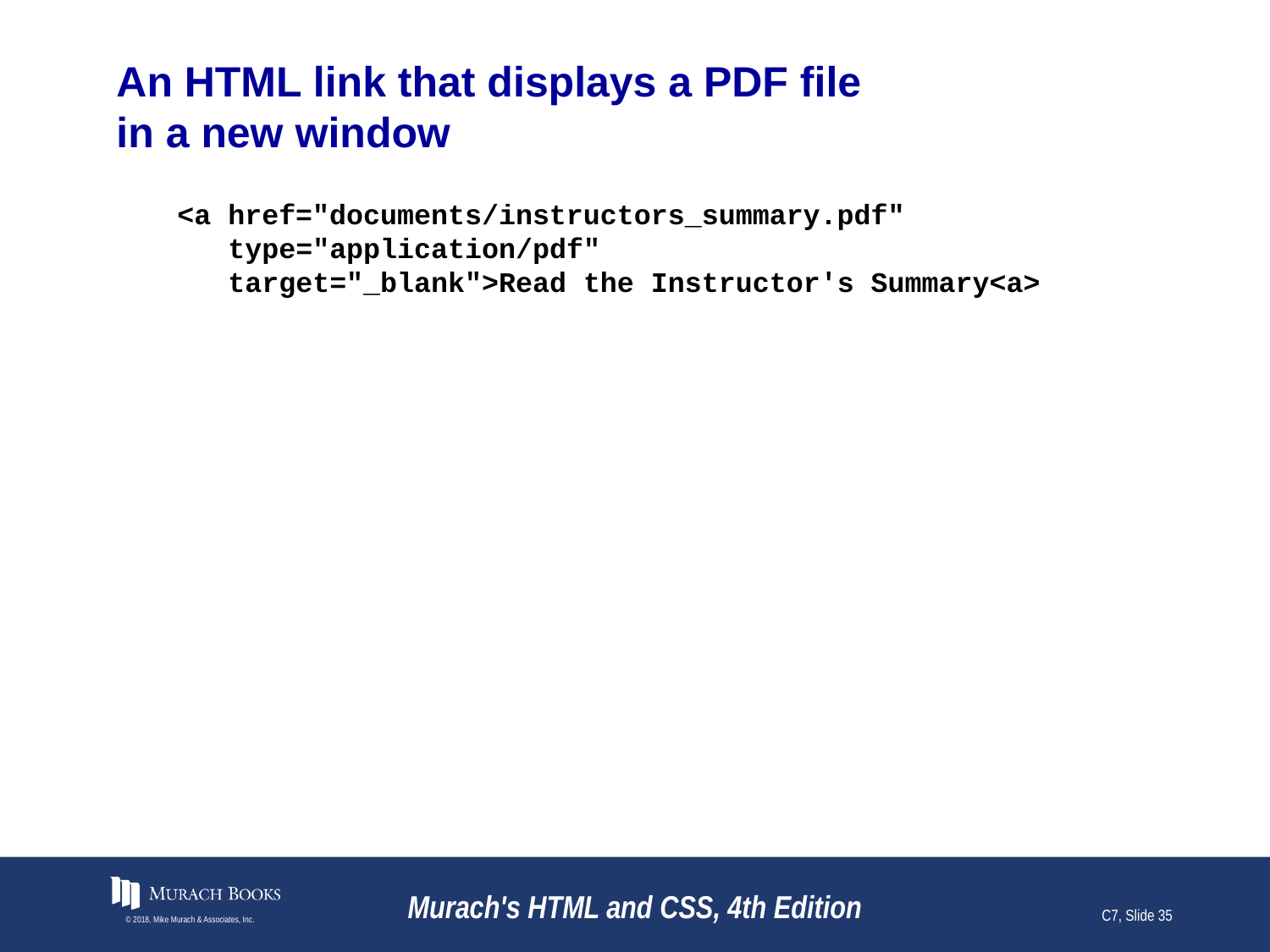

# An HTML link that displays a PDF file in a new window
<a href="documents/instructors_summary.pdf"
   type="application/pdf"
   target="_blank">Read the Instructor's Summary<a>

© 2018, Mike Murach & Associates, Inc.
Murach's HTML and CSS, 4th Edition

C7, Slide 35